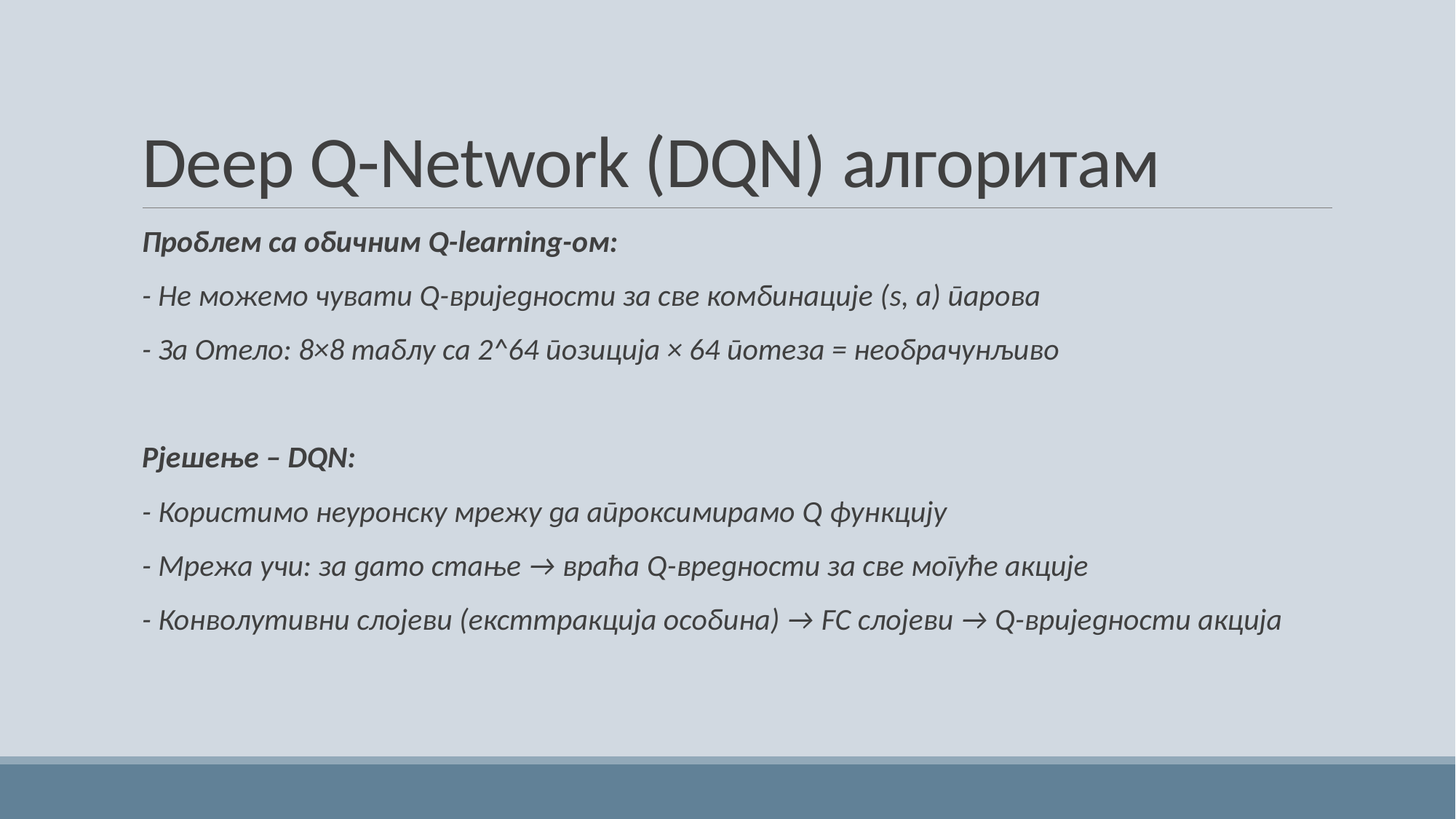

# Deep Q-Network (DQN) алгоритам
Проблем са обичним Q-learning-ом:
- Не можемо чувати Q-вриједности за све комбинације (s, a) парова
- За Отело: 8×8 таблу са 2^64 позиција × 64 потеза = необрачунљиво

Рјешење – DQN:
- Користимо неуронску мрежу да апроксимирамо Q функцију
- Мрежа учи: за дато стање → враћа Q-вредности за све могуће акције
- Конволутивни слојеви (ексттракција особина) → FC слојеви → Q-вриједности акција